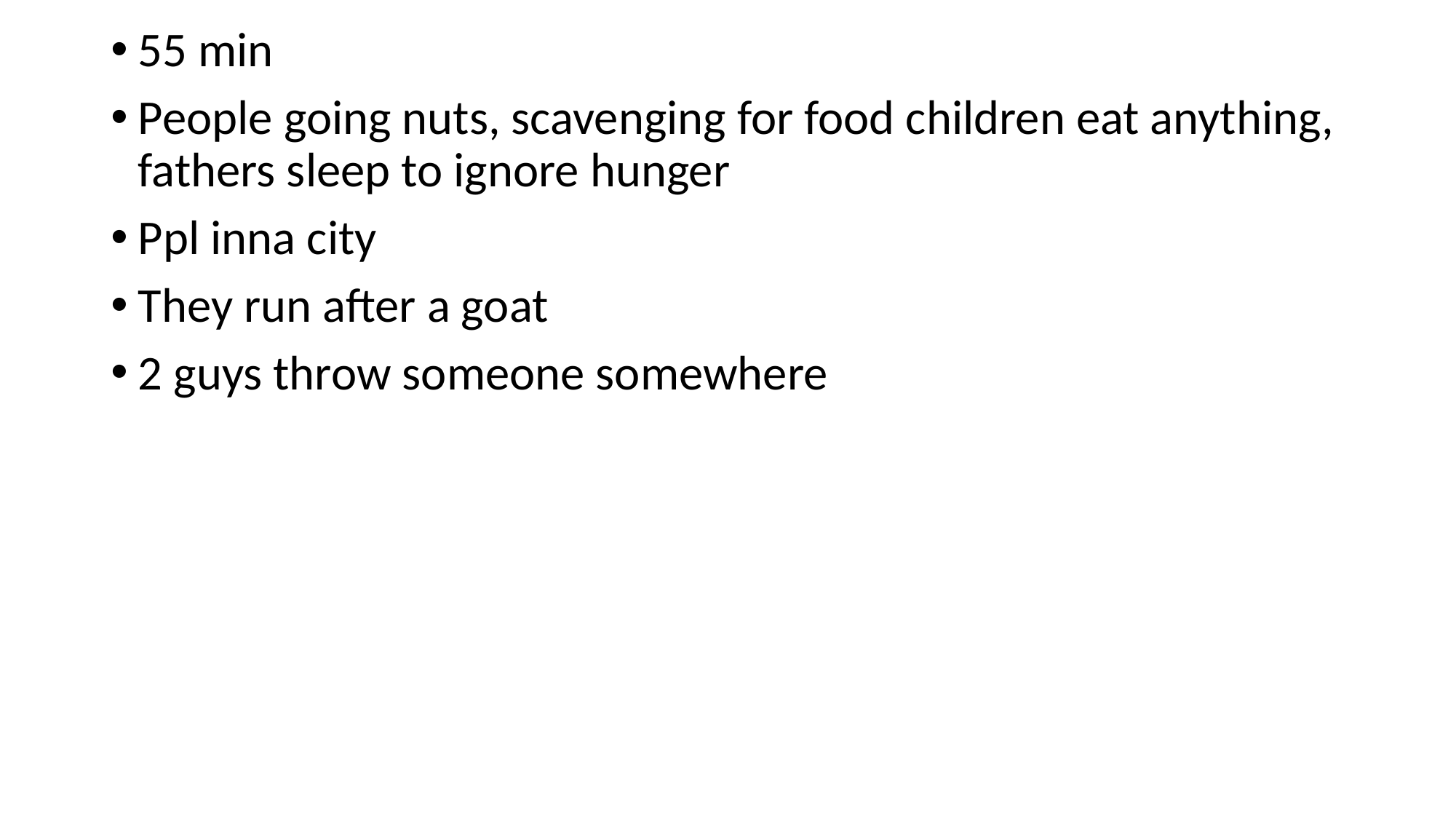

55 min
People going nuts, scavenging for food children eat anything, fathers sleep to ignore hunger
Ppl inna city
They run after a goat
2 guys throw someone somewhere